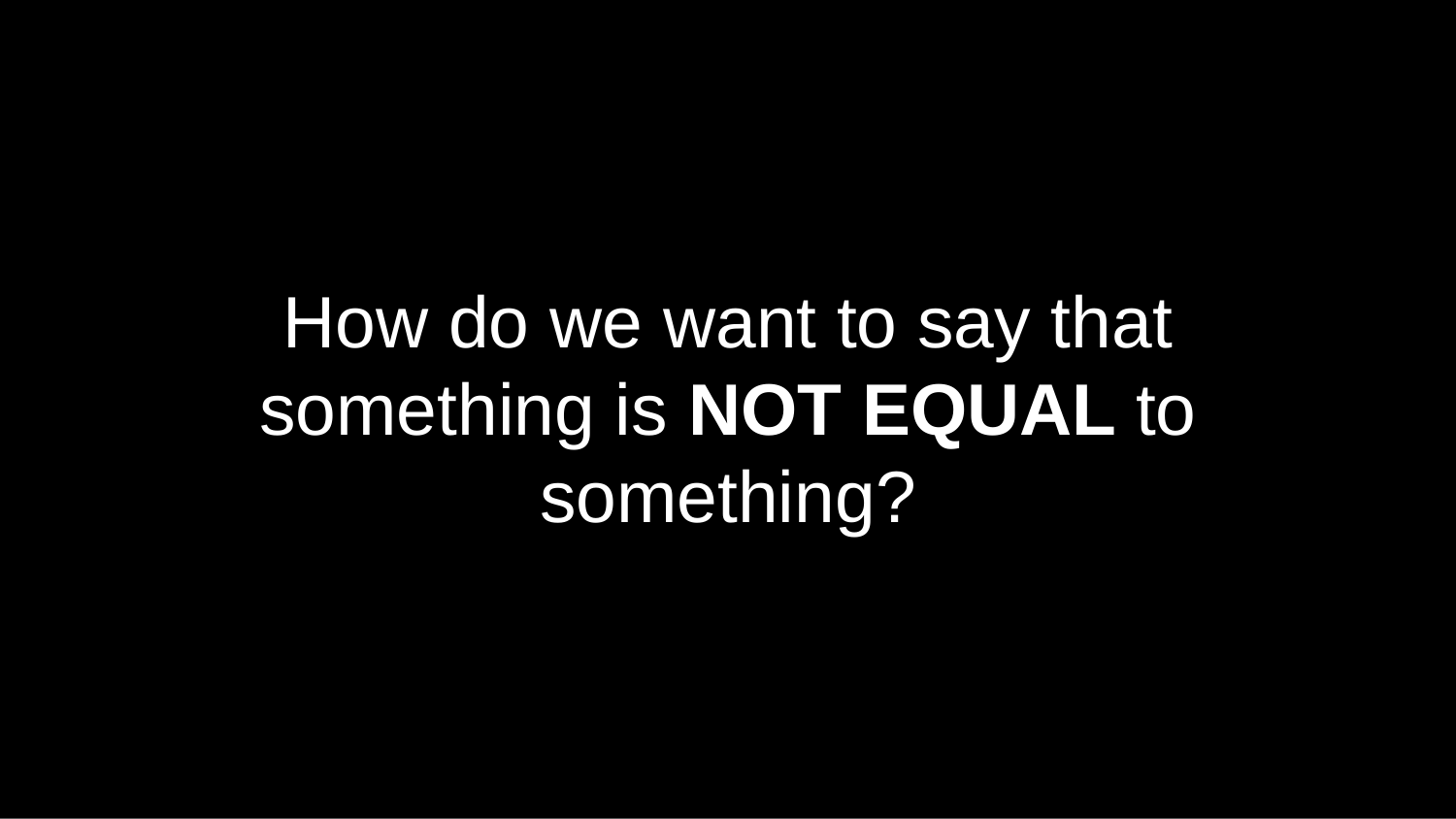

# How do we want to say that something is NOT EQUAL to something?